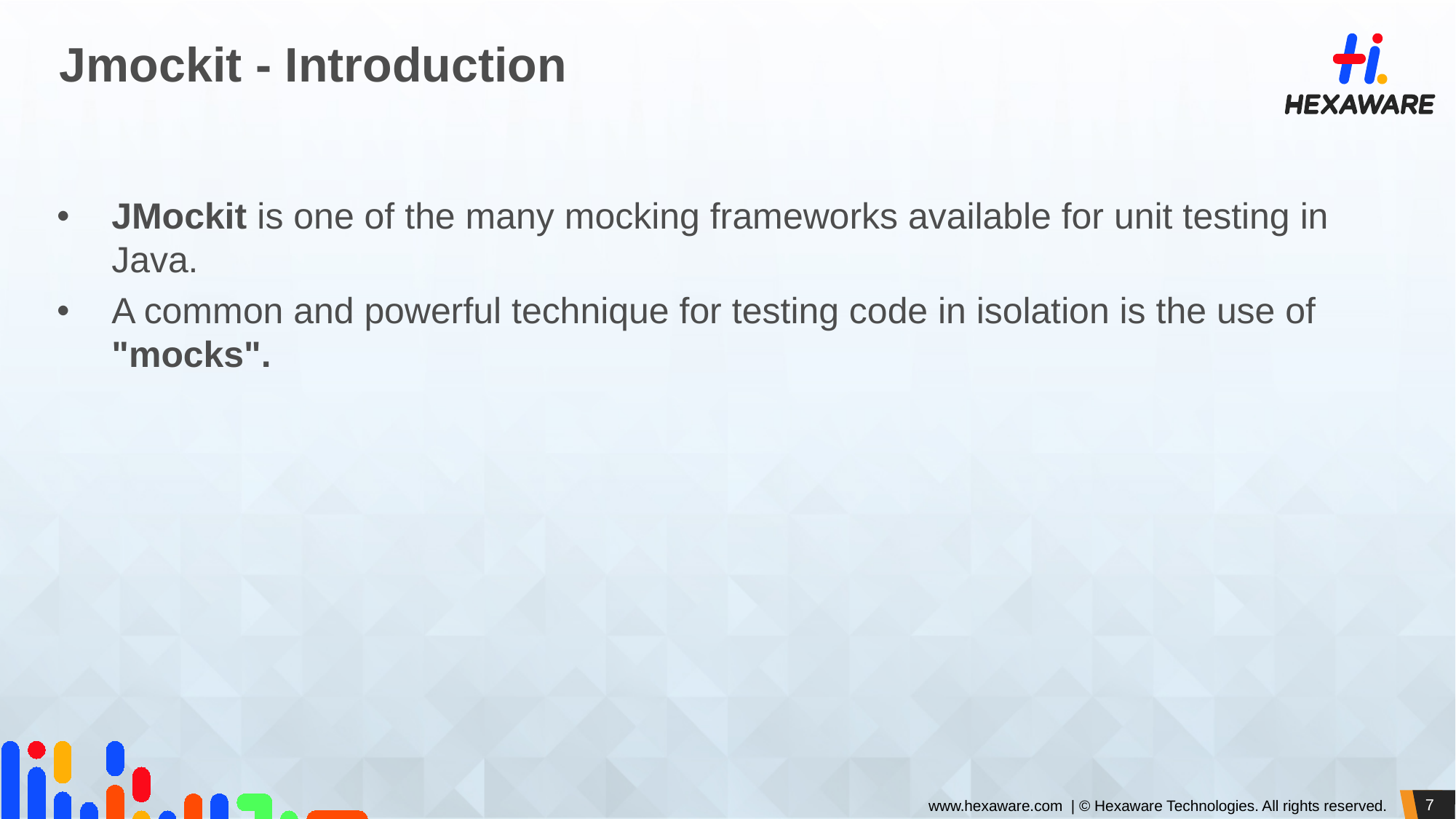

# Jmockit - Introduction
JMockit is one of the many mocking frameworks available for unit testing in Java.
A common and powerful technique for testing code in isolation is the use of "mocks".